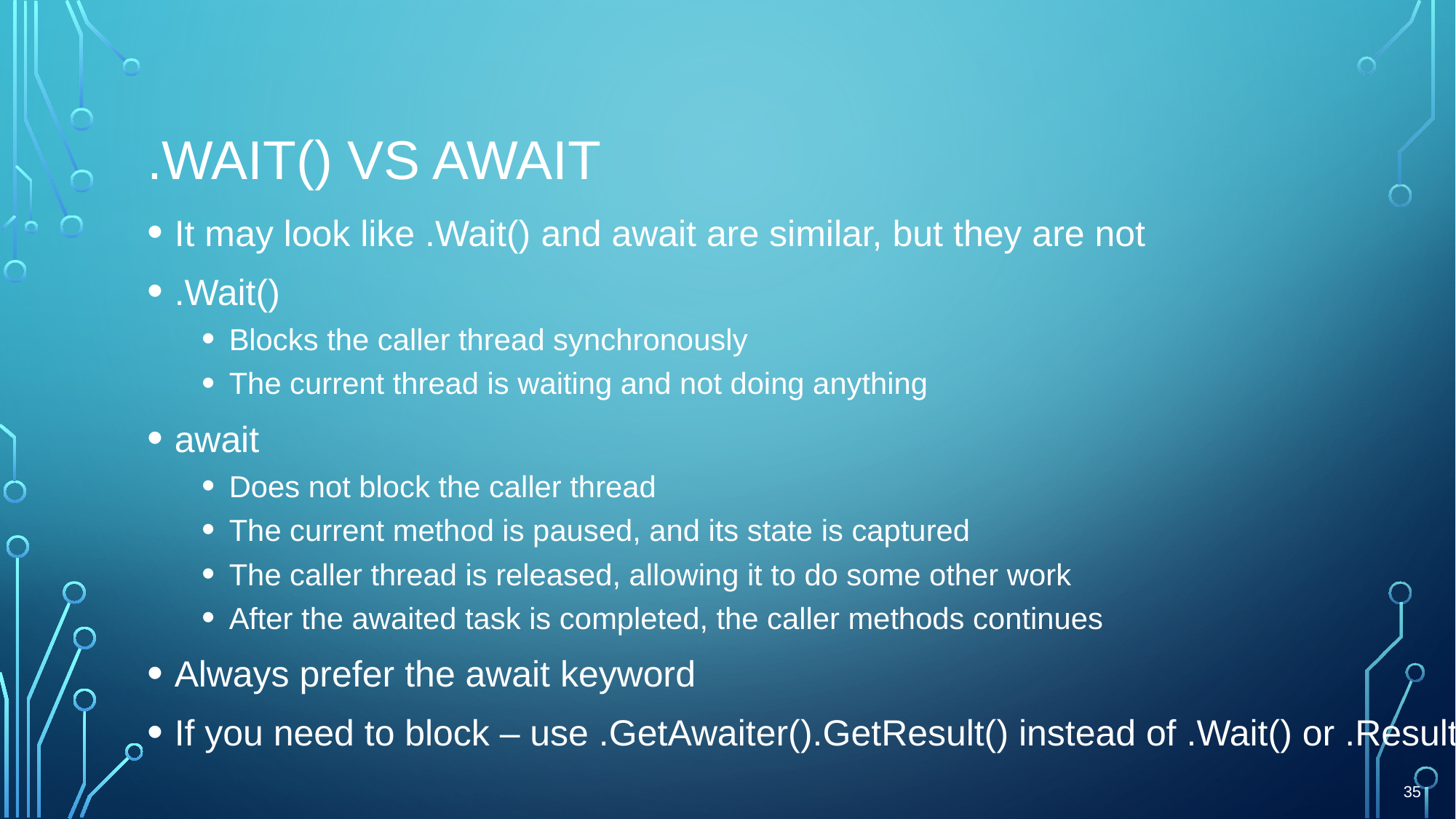

# .WAIT() vs await
It may look like .Wait() and await are similar, but they are not
.Wait()
Blocks the caller thread synchronously
The current thread is waiting and not doing anything
await
Does not block the caller thread
The current method is paused, and its state is captured
The caller thread is released, allowing it to do some other work
After the awaited task is completed, the caller methods continues
Always prefer the await keyword
If you need to block – use .GetAwaiter().GetResult() instead of .Wait() or .Result;

35